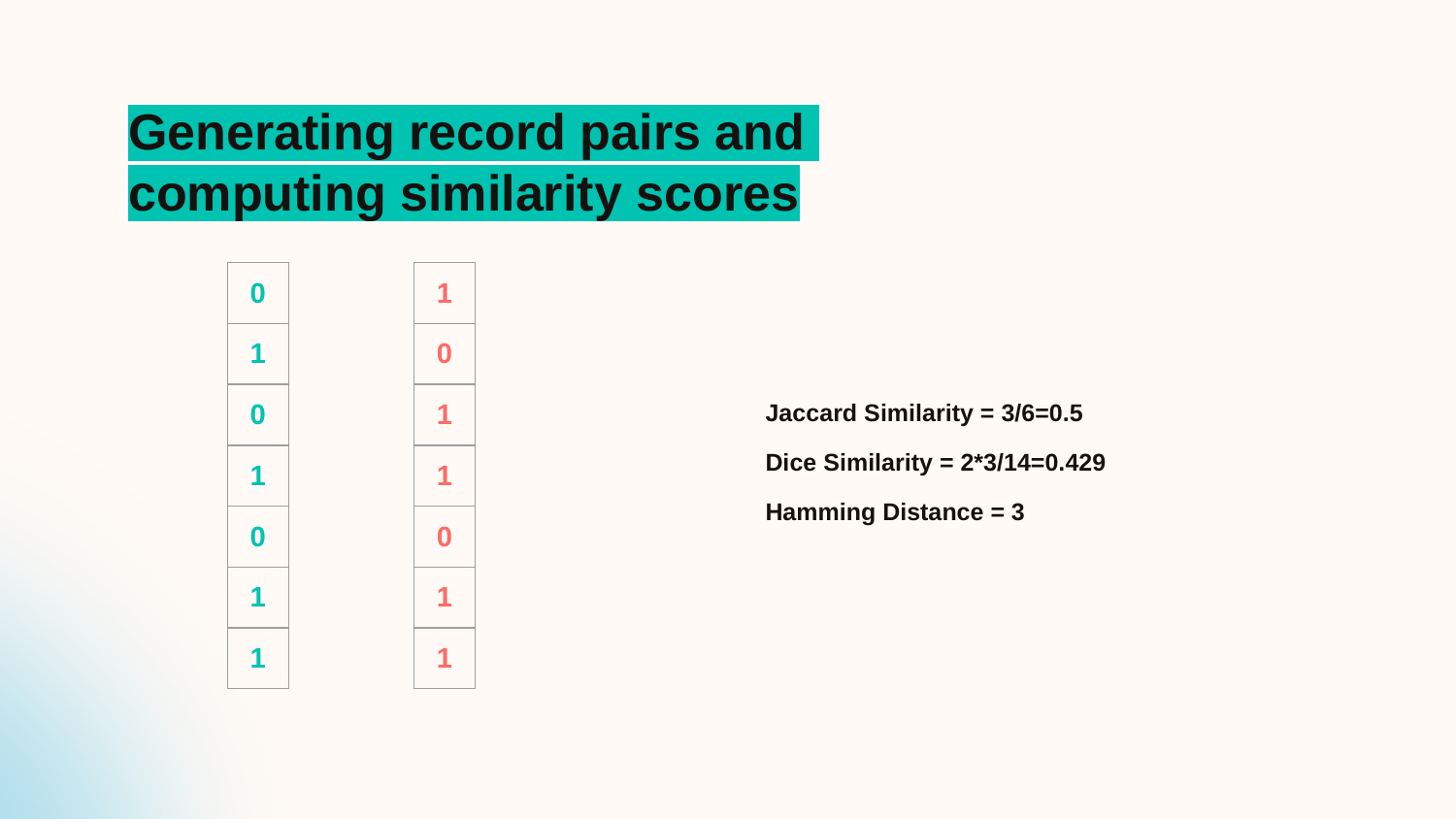

# Generating record pairs and
computing similarity scores

| 1 |
| --- |
| 0 |
| 1 |
| 1 |
| 0 |
| 1 |
| 1 |
| 0 |
| --- |
| 1 |
| 0 |
| 1 |
| 0 |
| 1 |
| 1 |
Jaccard Similarity = 3/6=0.5
Dice Similarity = 2*3/14=0.429
Hamming Distance = 3